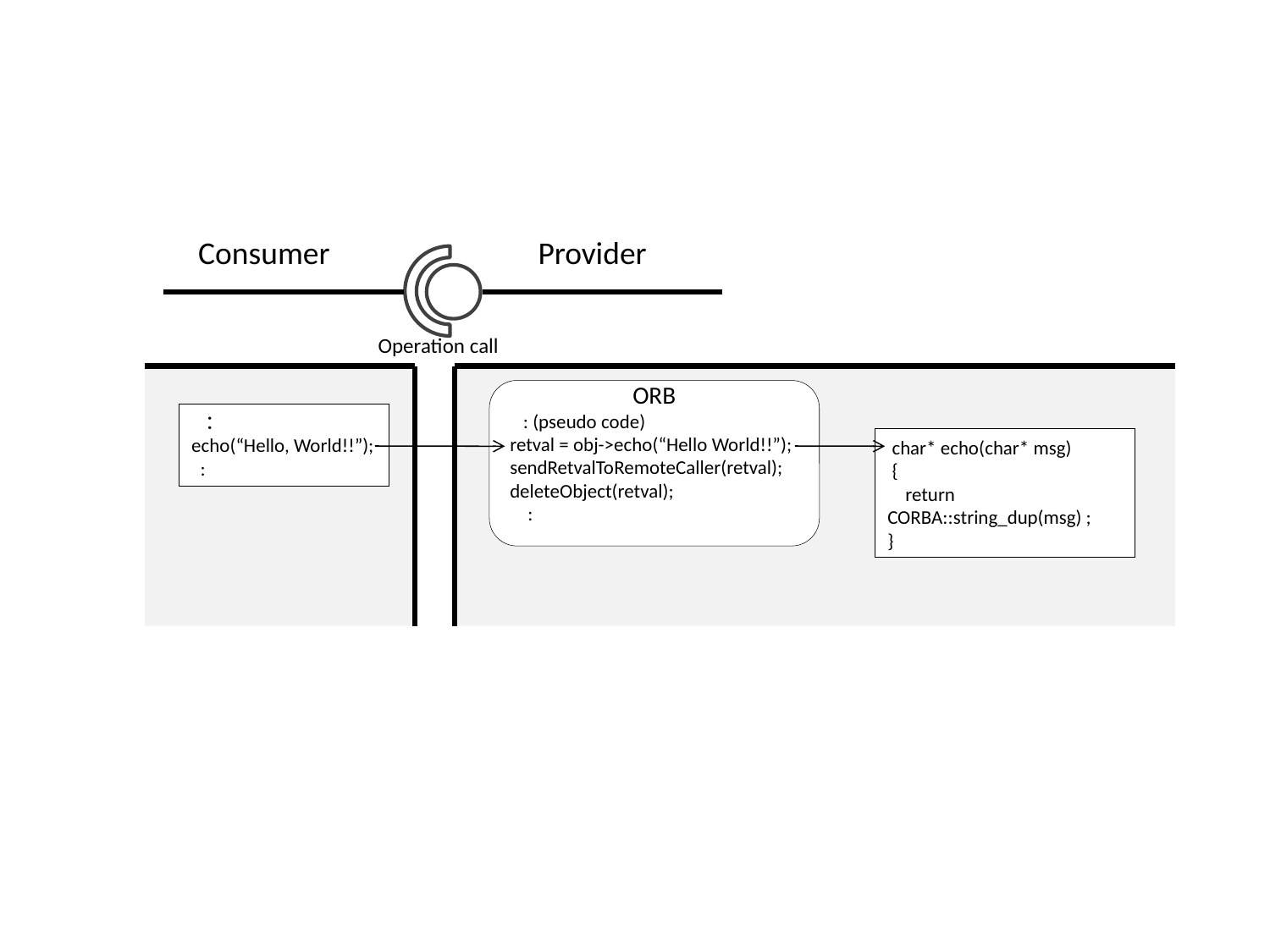

Consumer
Provider

Operation call

ORB
   : (pseudo code)
retval = obj->echo(“Hello World!!”);
sendRetvalToRemoteCaller(retval);
deleteObject(retval);
    :

  ：
echo(“Hello, World!!”);
  :
 char* echo(char* msg)
 {
    return CORBA::string_dup(msg) ;
}